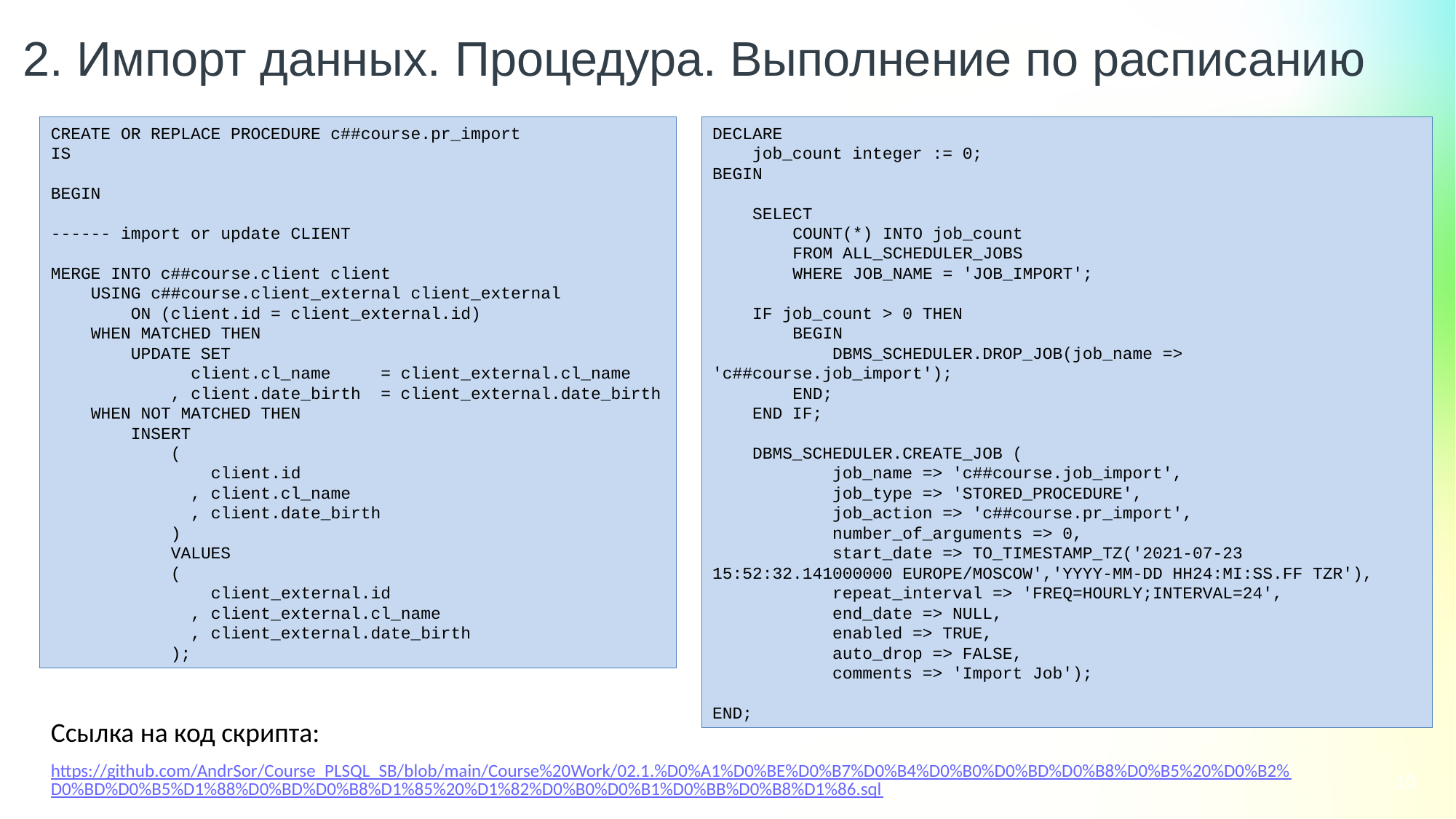

2. Импорт данных. Процедура. Выполнение по расписанию

CREATE OR REPLACE PROCEDURE c##course.pr_import
IS

BEGIN

------ import or update CLIENT

MERGE INTO c##course.client client
    USING c##course.client_external client_external
        ON (client.id = client_external.id)
    WHEN MATCHED THEN
        UPDATE SET
              client.cl_name     = client_external.cl_name
            , client.date_birth  = client_external.date_birth
    WHEN NOT MATCHED THEN
        INSERT
            (
                client.id
              , client.cl_name
              , client.date_birth
            )
            VALUES
            (
                client_external.id
              , client_external.cl_name
              , client_external.date_birth
            );
DECLARE
    job_count integer := 0;
BEGIN

    SELECT
        COUNT(*) INTO job_count
        FROM ALL_SCHEDULER_JOBS
        WHERE JOB_NAME = 'JOB_IMPORT';

    IF job_count > 0 THEN
        BEGIN
            DBMS_SCHEDULER.DROP_JOB(job_name => 'c##course.job_import');
        END;
    END IF;

    DBMS_SCHEDULER.CREATE_JOB (
            job_name => 'c##course.job_import',
            job_type => 'STORED_PROCEDURE',
            job_action => 'c##course.pr_import',
            number_of_arguments => 0,
            start_date => TO_TIMESTAMP_TZ('2021-07-23 15:52:32.141000000 EUROPE/MOSCOW','YYYY-MM-DD HH24:MI:SS.FF TZR'),
            repeat_interval => 'FREQ=HOURLY;INTERVAL=24',
            end_date => NULL,
            enabled => TRUE,
            auto_drop => FALSE,
            comments => 'Import Job');

END;
Ссылка на код скрипта:
https://github.com/AndrSor/Course_PLSQL_SB/blob/main/Course%20Work/02.1.%D0%A1%D0%BE%D0%B7%D0%B4%D0%B0%D0%BD%D0%B8%D0%B5%20%D0%B2%D0%BD%D0%B5%D1%88%D0%BD%D0%B8%D1%85%20%D1%82%D0%B0%D0%B1%D0%BB%D0%B8%D1%86.sql